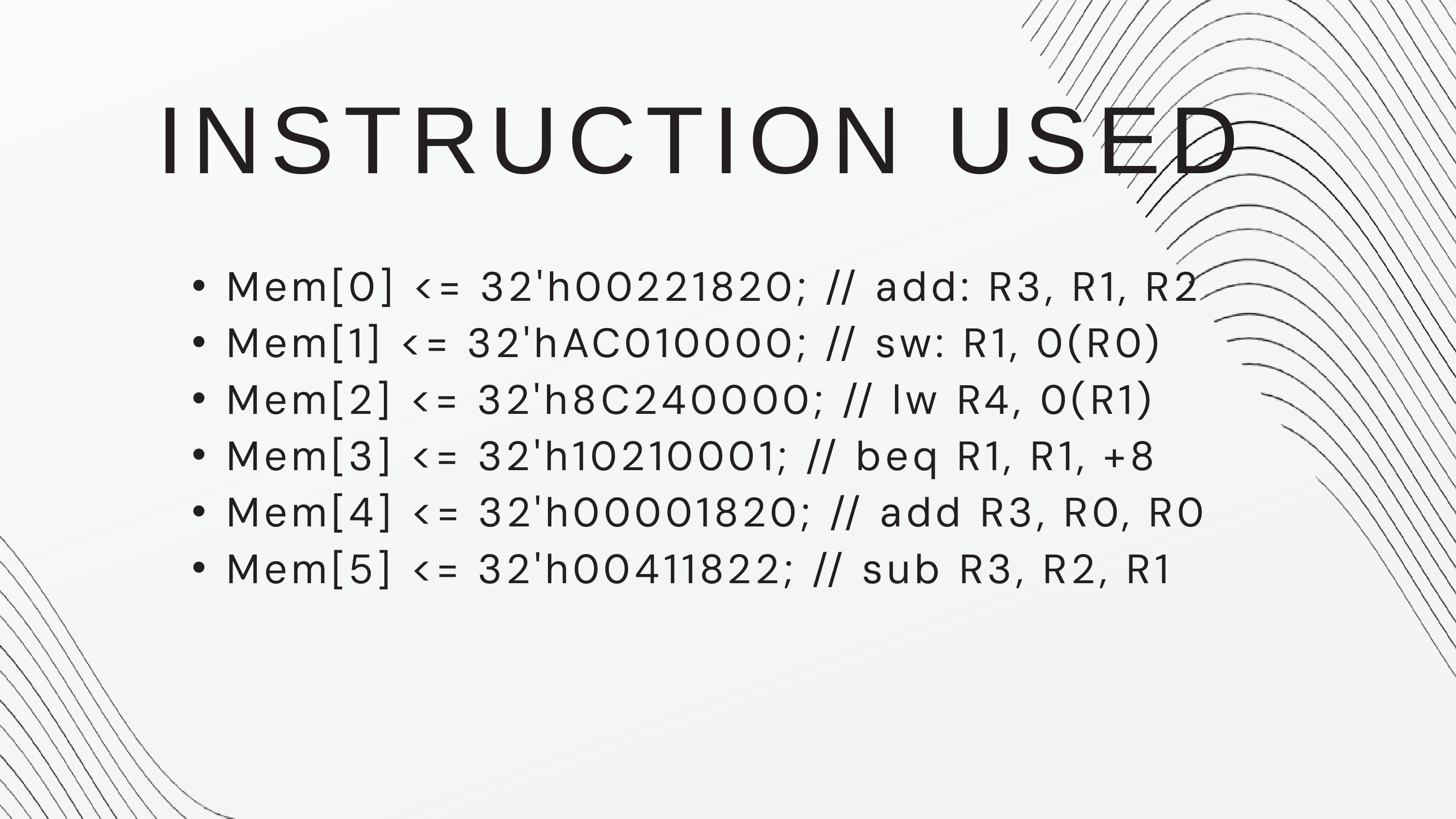

INSTRUCTION USED
Mem[0] <= 32'h00221820; // add: R3, R1, R2
Mem[1] <= 32'hAC010000; // sw: R1, 0(R0)
Mem[2] <= 32'h8C240000; // lw R4, 0(R1)
Mem[3] <= 32'h10210001; // beq R1, R1, +8
Mem[4] <= 32'h00001820; // add R3, R0, R0
Mem[5] <= 32'h00411822; // sub R3, R2, R1